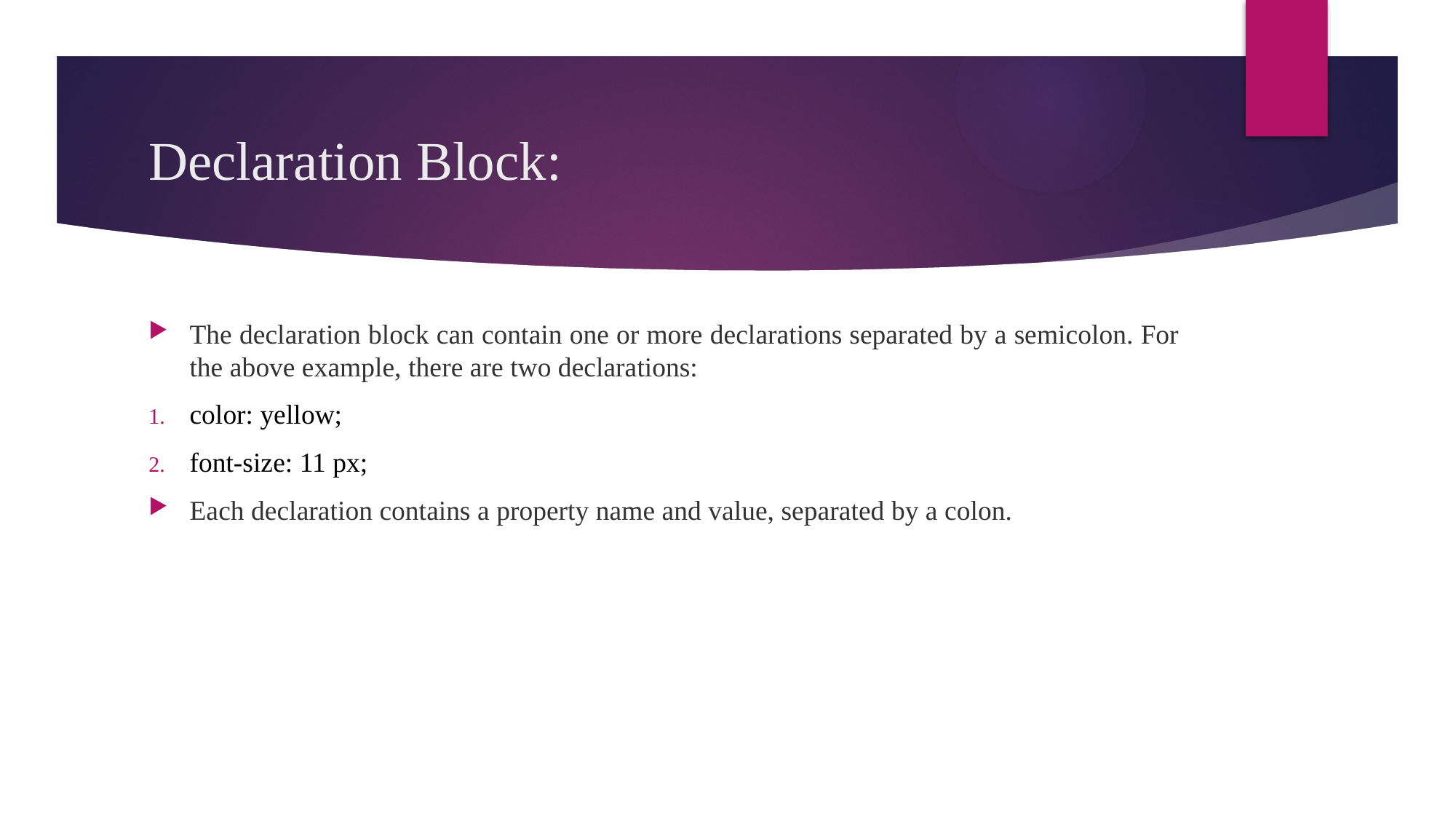

# Declaration Block:
The declaration block can contain one or more declarations separated by a semicolon. For the above example, there are two declarations:
color: yellow;
font-size: 11 px;
Each declaration contains a property name and value, separated by a colon.